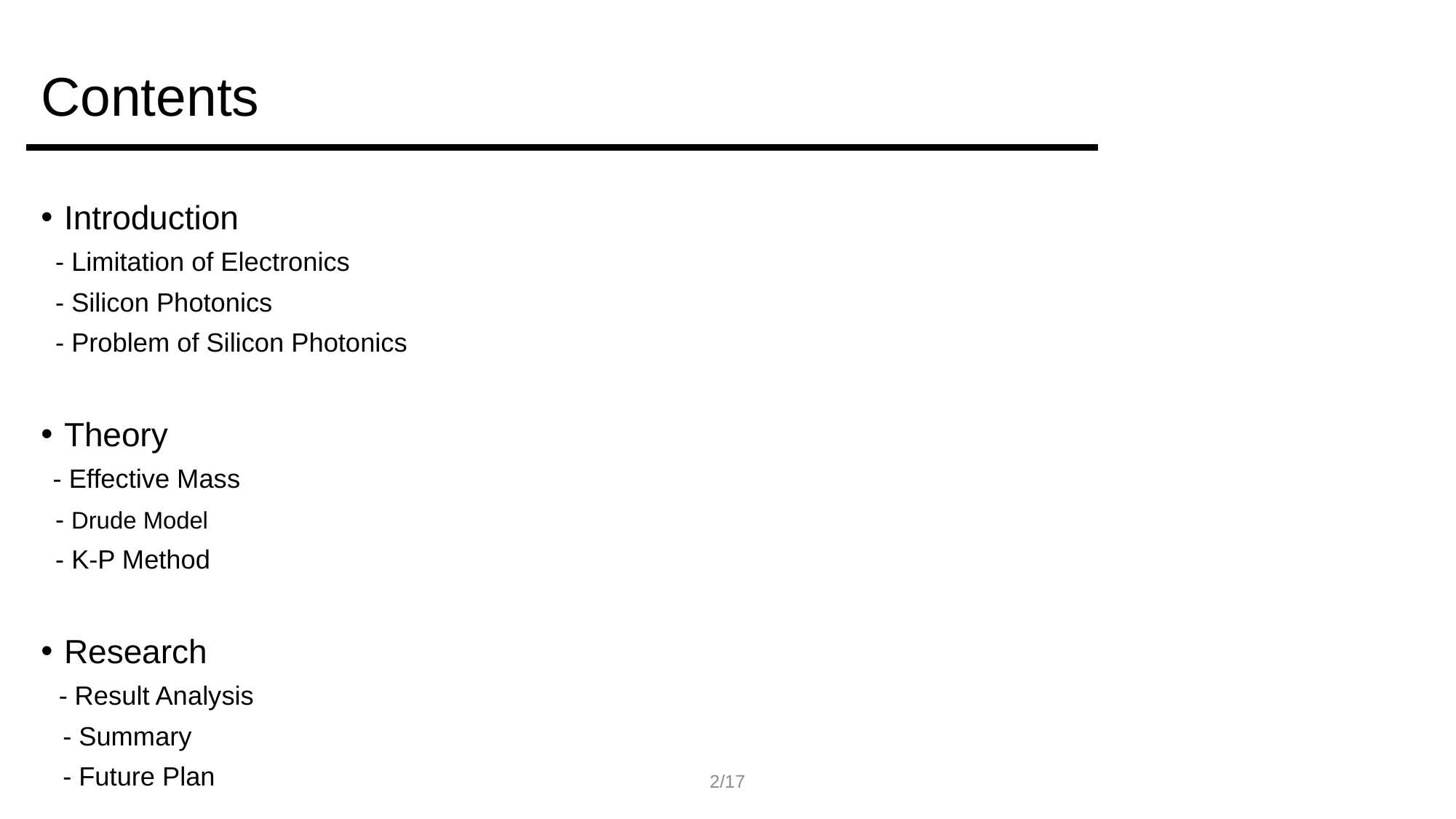

# Contents

Introduction
  - Limitation of Electronics
  - Silicon Photonics
  - Problem of Silicon Photonics

Theory
  - Effective Mass
  - Drude Model
  - K-P Method

Research
   - Result Analysis
   - Summary
   - Future Plan
2